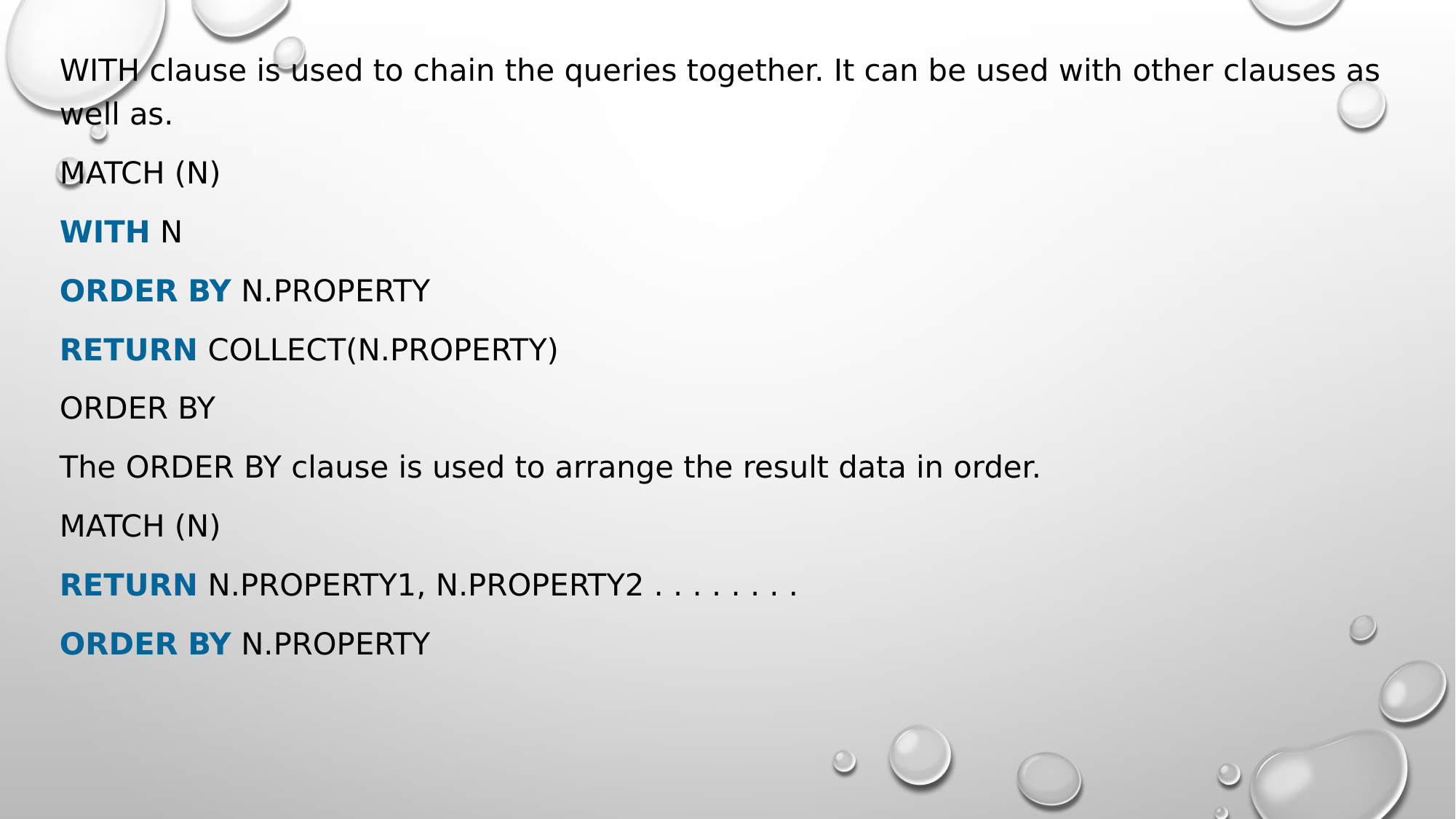

WITH clause is used to chain the queries together. It can be used with other clauses as well as.
MATCH (n)
WITH n
ORDER BY n.property
RETURN collect(n.property)
ORDER BY
The ORDER BY clause is used to arrange the result data in order.
MATCH (n)
RETURN n.property1, n.property2 . . . . . . . .
ORDER BY n.property